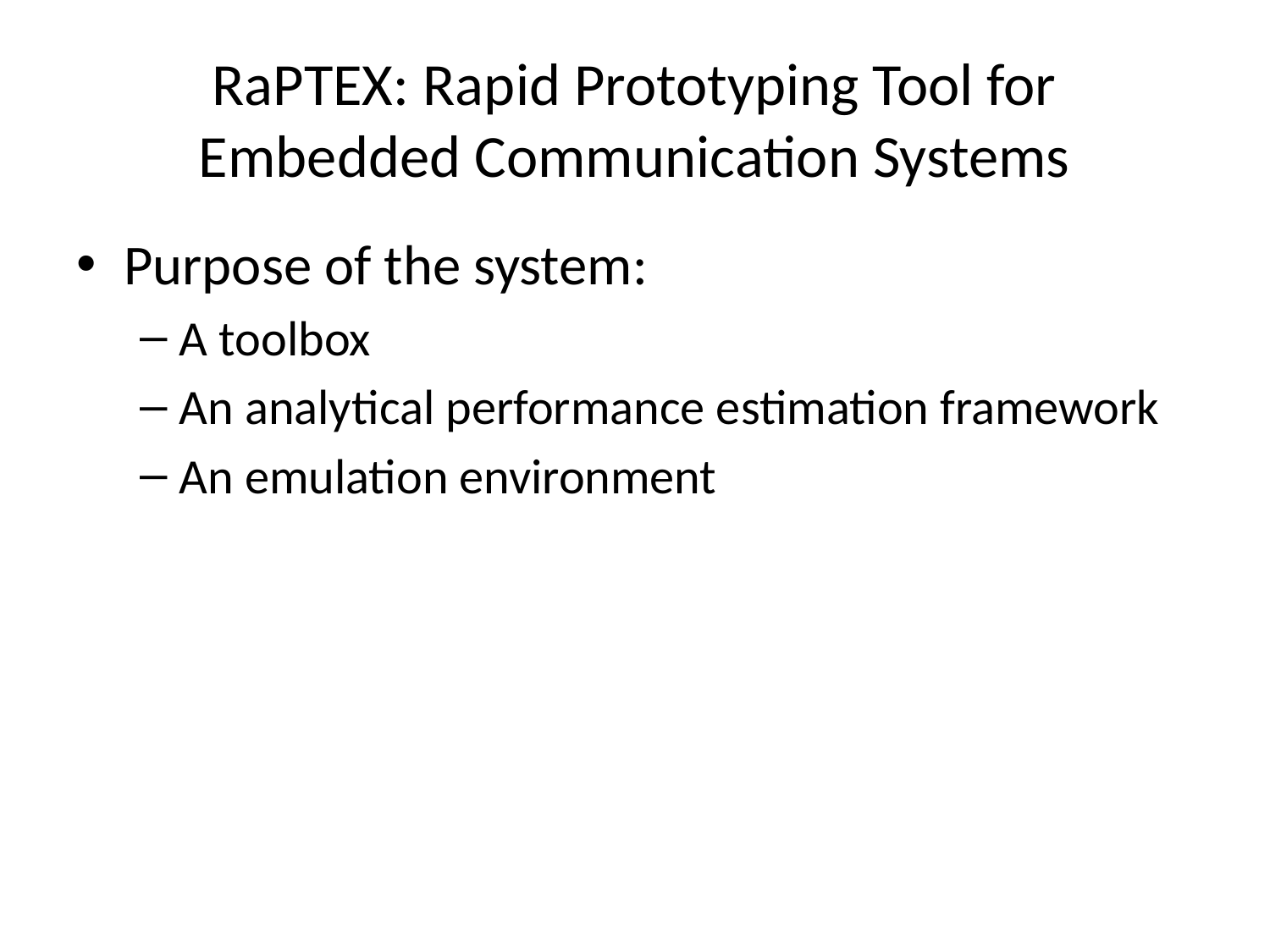

# RaPTEX: Rapid Prototyping Tool for Embedded Communication Systems
Purpose of the system:
A toolbox
An analytical performance estimation framework
An emulation environment